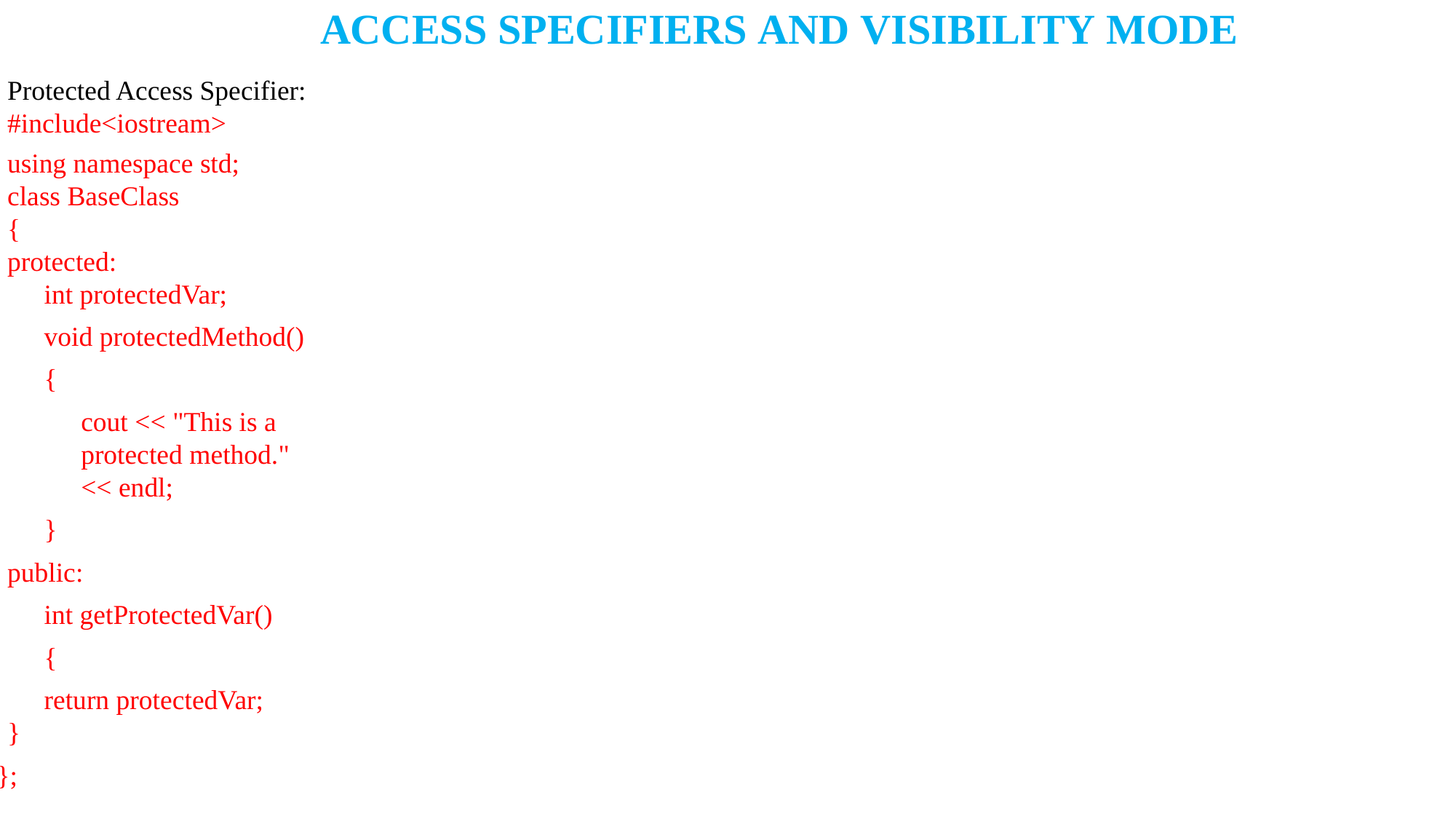

ACCESS SPECIFIERS AND VISIBILITY MODE

Protected Access Specifier: #include<iostream>
using namespace std;
class BaseClass
{
protected:
int protectedVar;
void protectedMethod()
{
cout << "This is a protected method." << endl;
}
public:
int getProtectedVar()
{
return protectedVar;
}
};